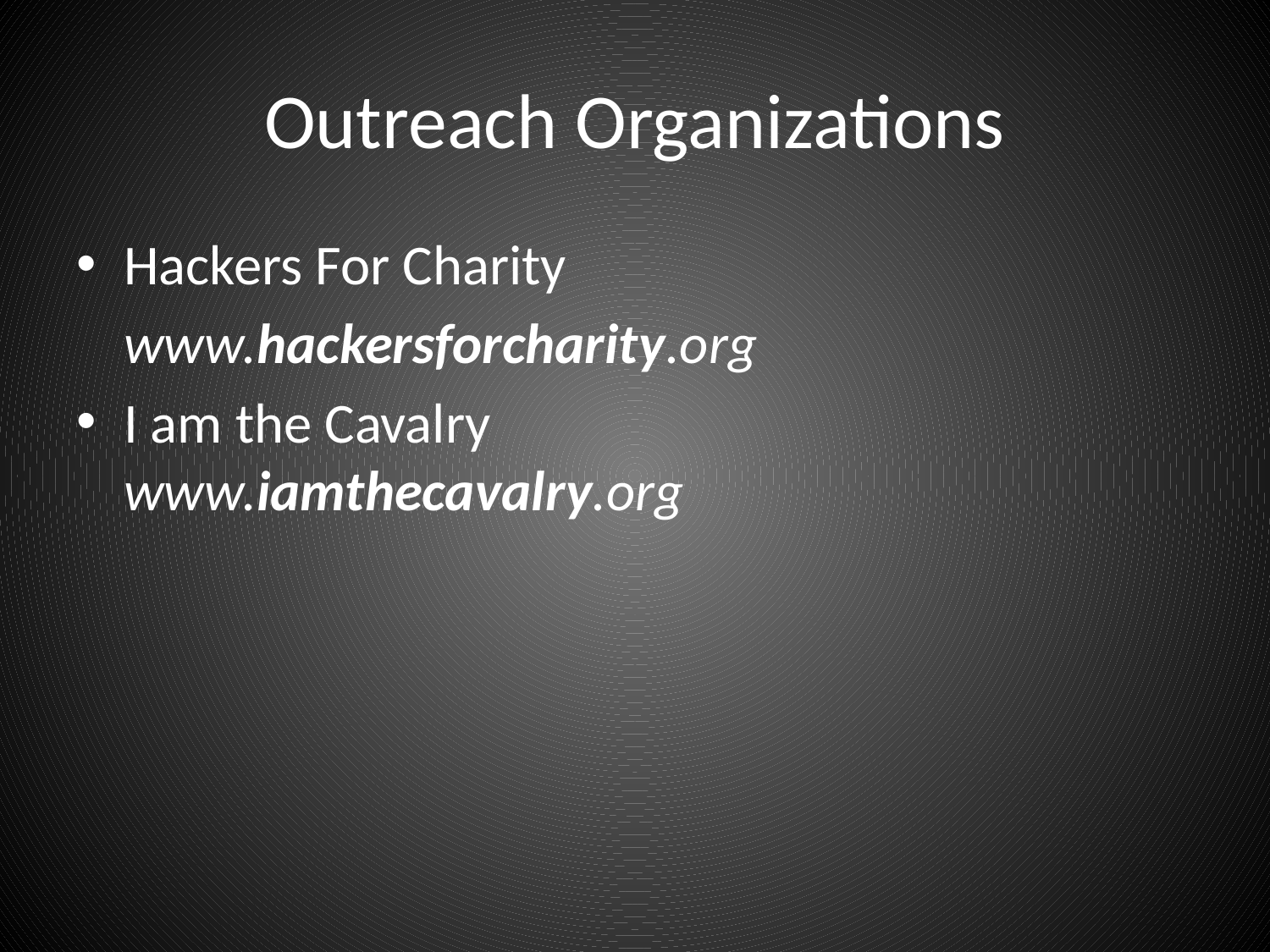

# Outreach Organizations
Hackers For Charity
	www.hackersforcharity.org
I am the Cavalry
www.iamthecavalry.org